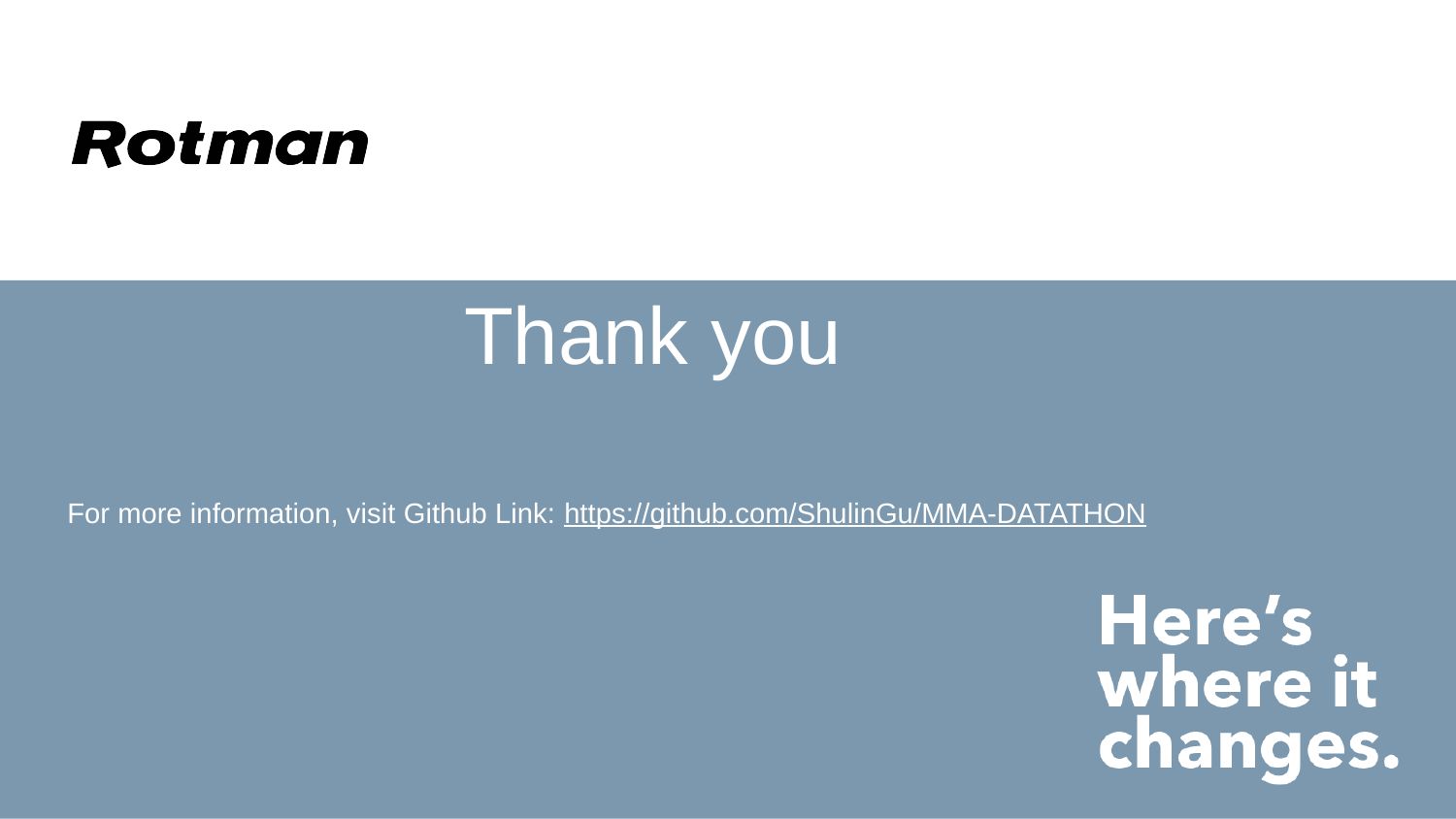

# Thank you

For more information, visit Github Link: https://github.com/ShulinGu/MMA-DATATHON